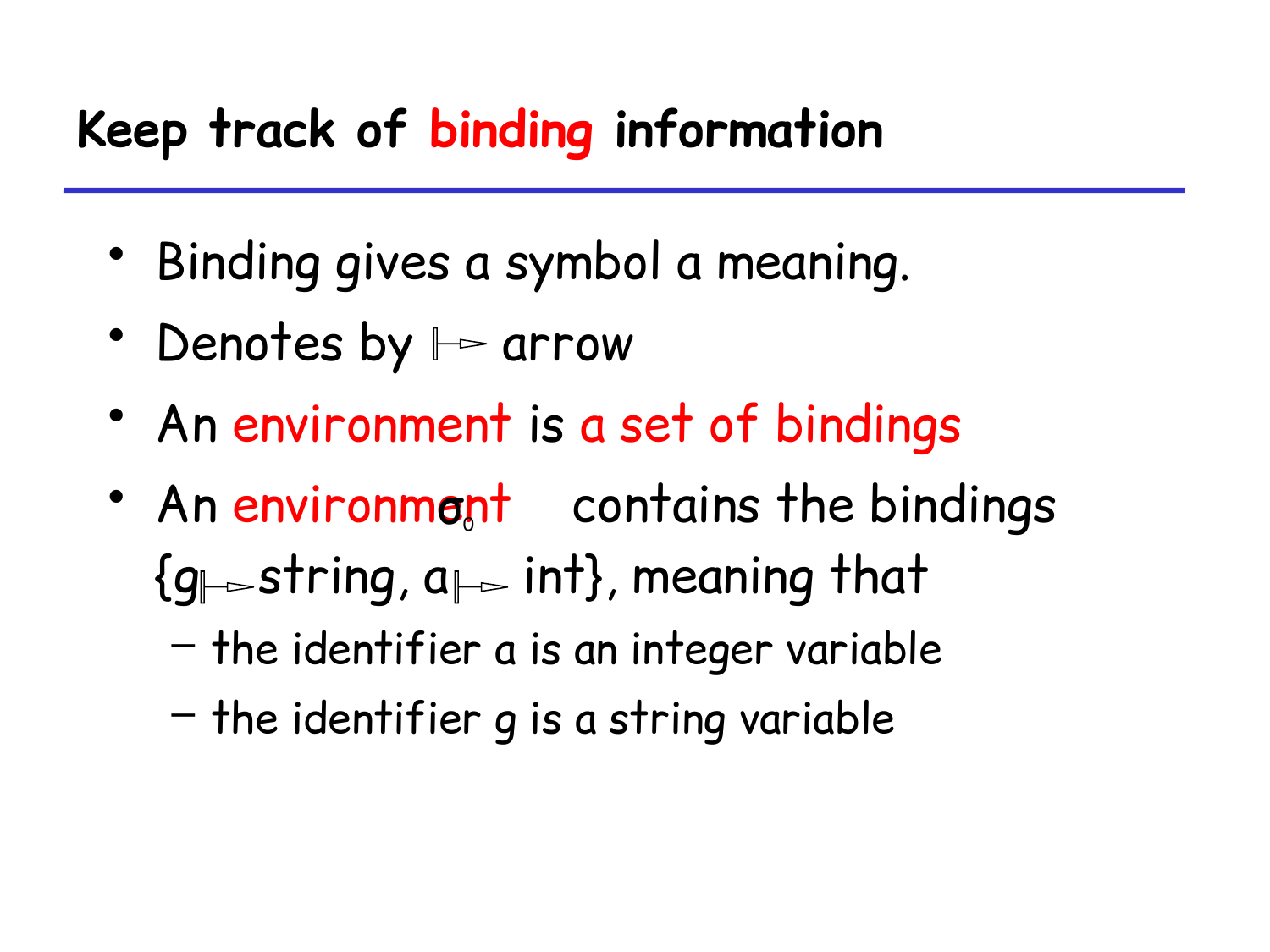

# Keep track of binding information
Binding gives a symbol a meaning.
Denotes by      arrow
An environment is a set of bindings
An environment    contains the bindings       {g    string, a     int}, meaning that
the identifier a is an integer variable
the identifier g is a string variable

σ0

14